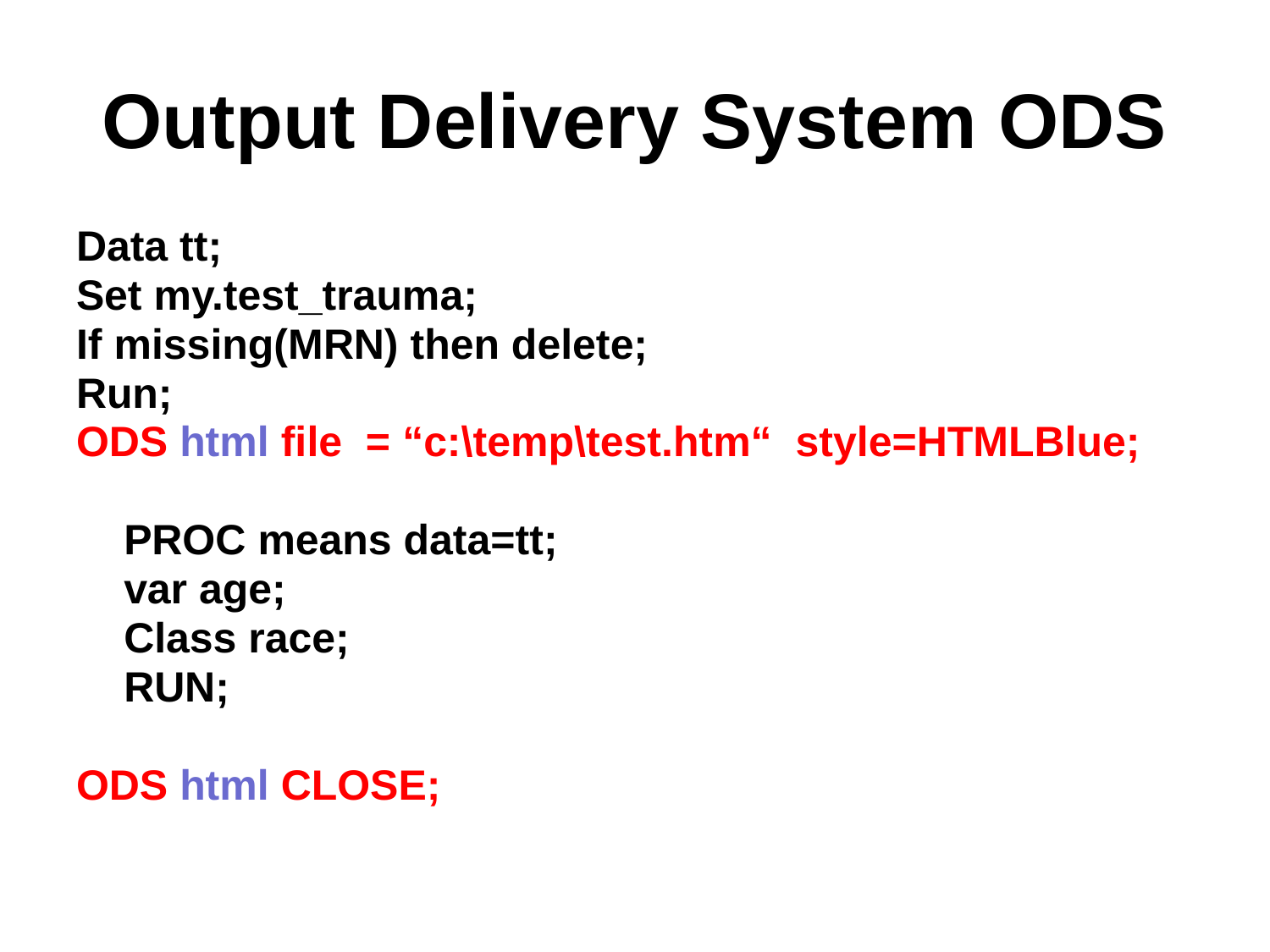

# Output Delivery System ODS
Data tt;
Set my.test_trauma;
If missing(MRN) then delete;
Run;
ODS html file  = “c:\temp\test.htm“  style=HTMLBlue;

	PROC means data=tt;
	var age;
	Class race;
	RUN;

ODS html CLOSE;